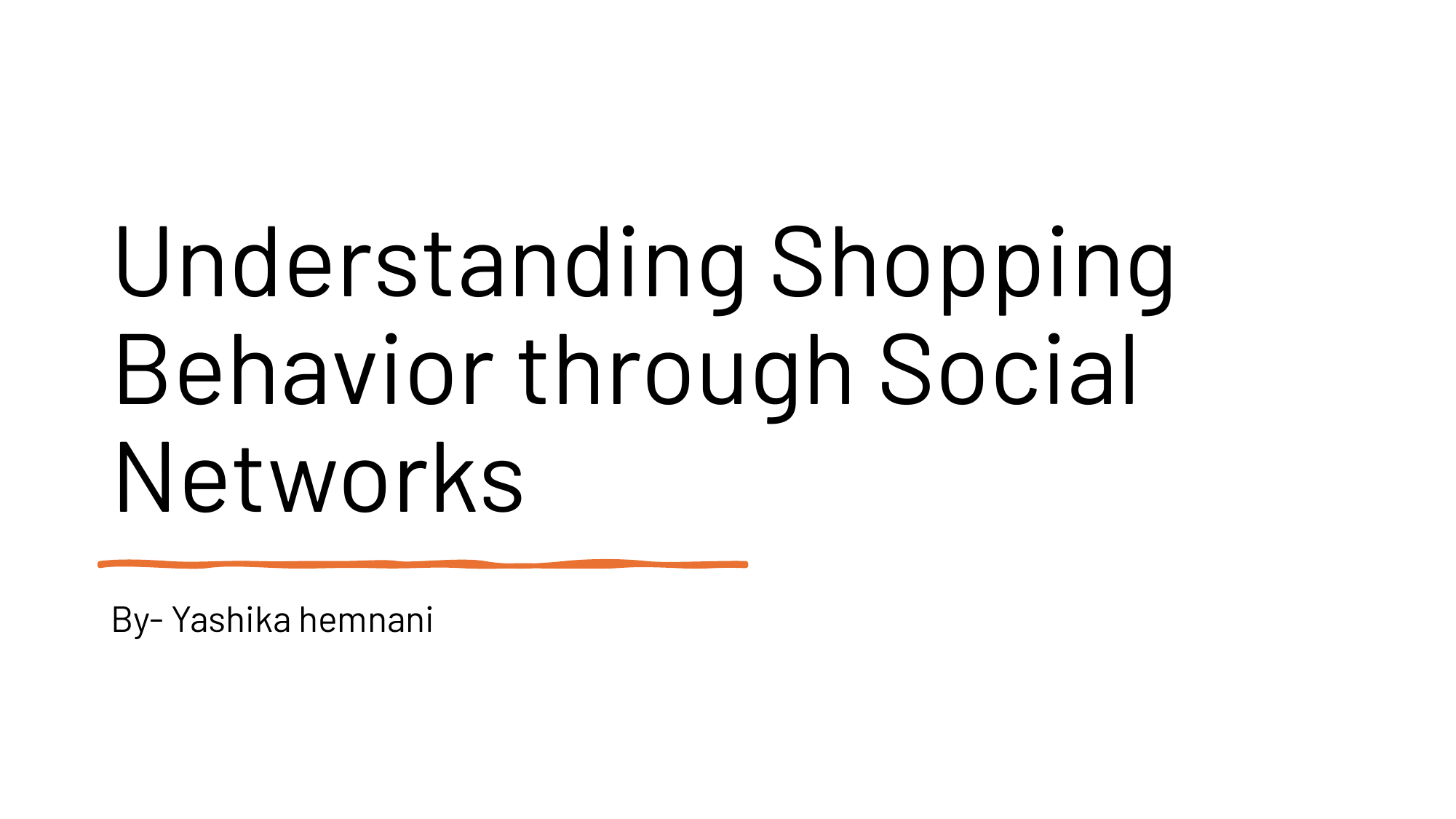

# Understanding Shopping Behavior through Social Networks

By- Yashika hemnani